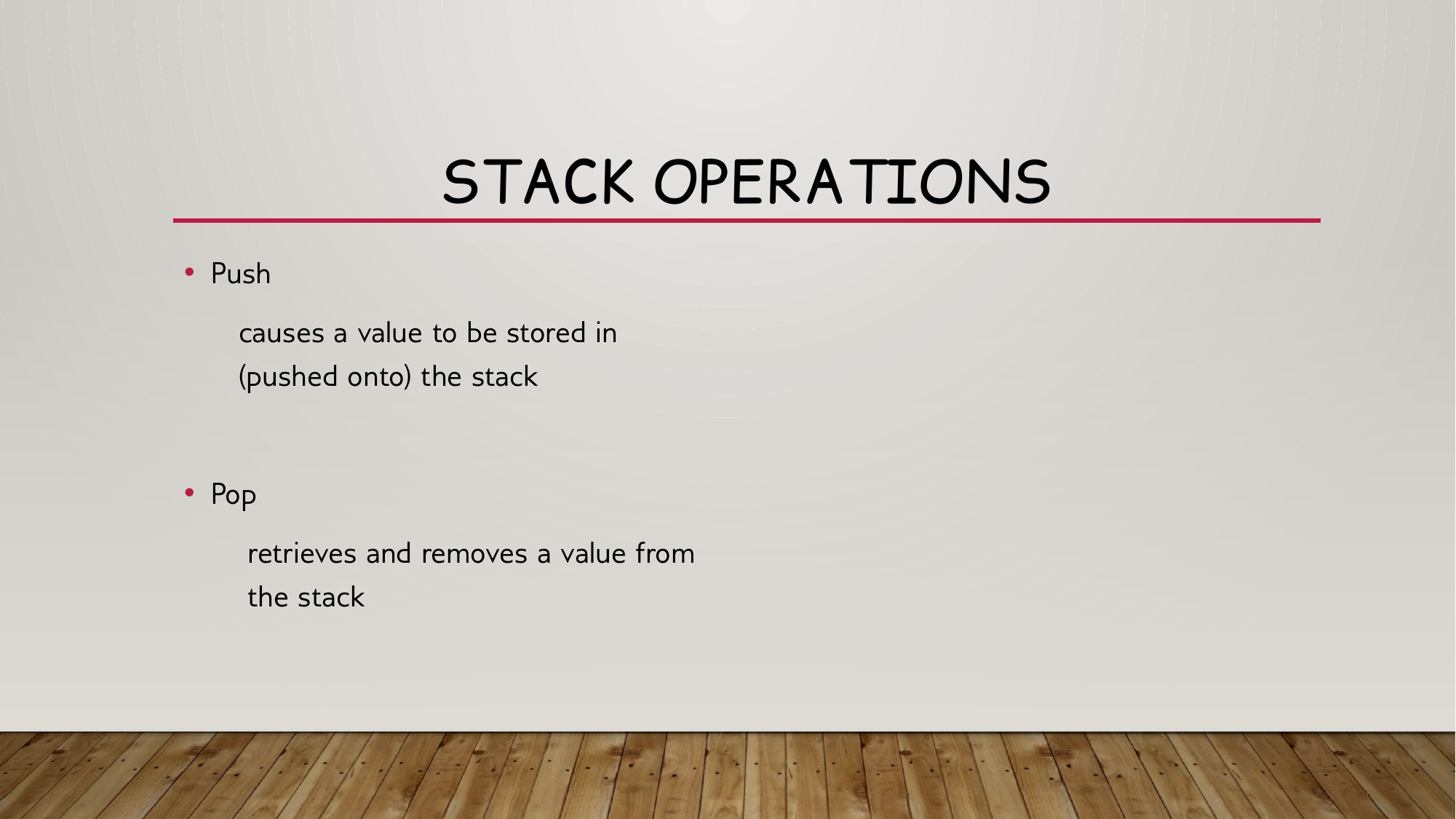

# Stack Operations
Push
      causes a value to be stored in
      (pushed onto) the stack

Pop
       retrieves and removes a value from
       the stack